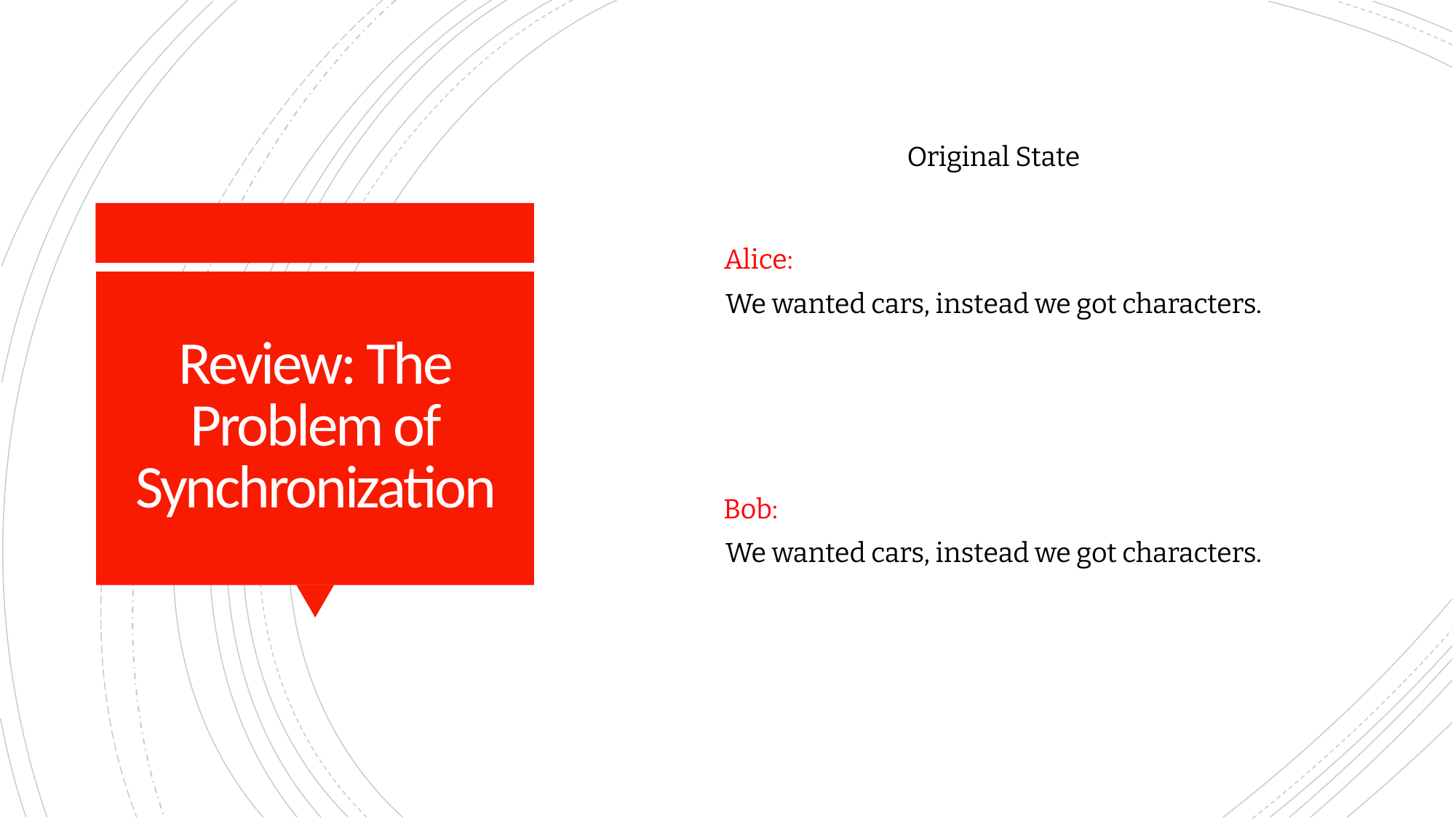

Original State
Alice:
# Review: The Problem of Synchronization
We wanted cars, instead we got characters.
Bob:
We wanted cars, instead we got characters.